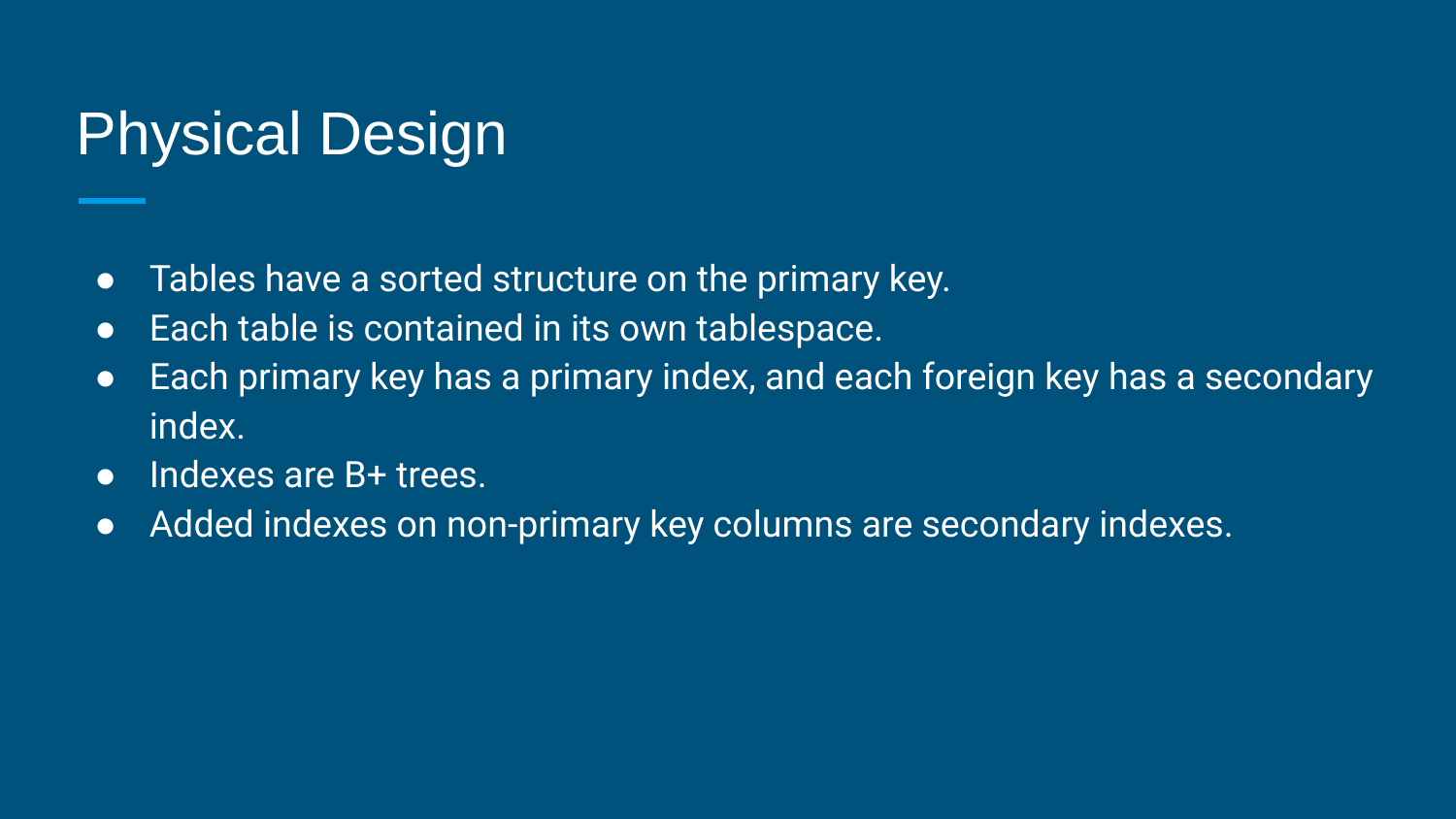

# Physical Design
Tables have a sorted structure on the primary key.
Each table is contained in its own tablespace.
Each primary key has a primary index, and each foreign key has a secondary index.
Indexes are B+ trees.
Added indexes on non-primary key columns are secondary indexes.